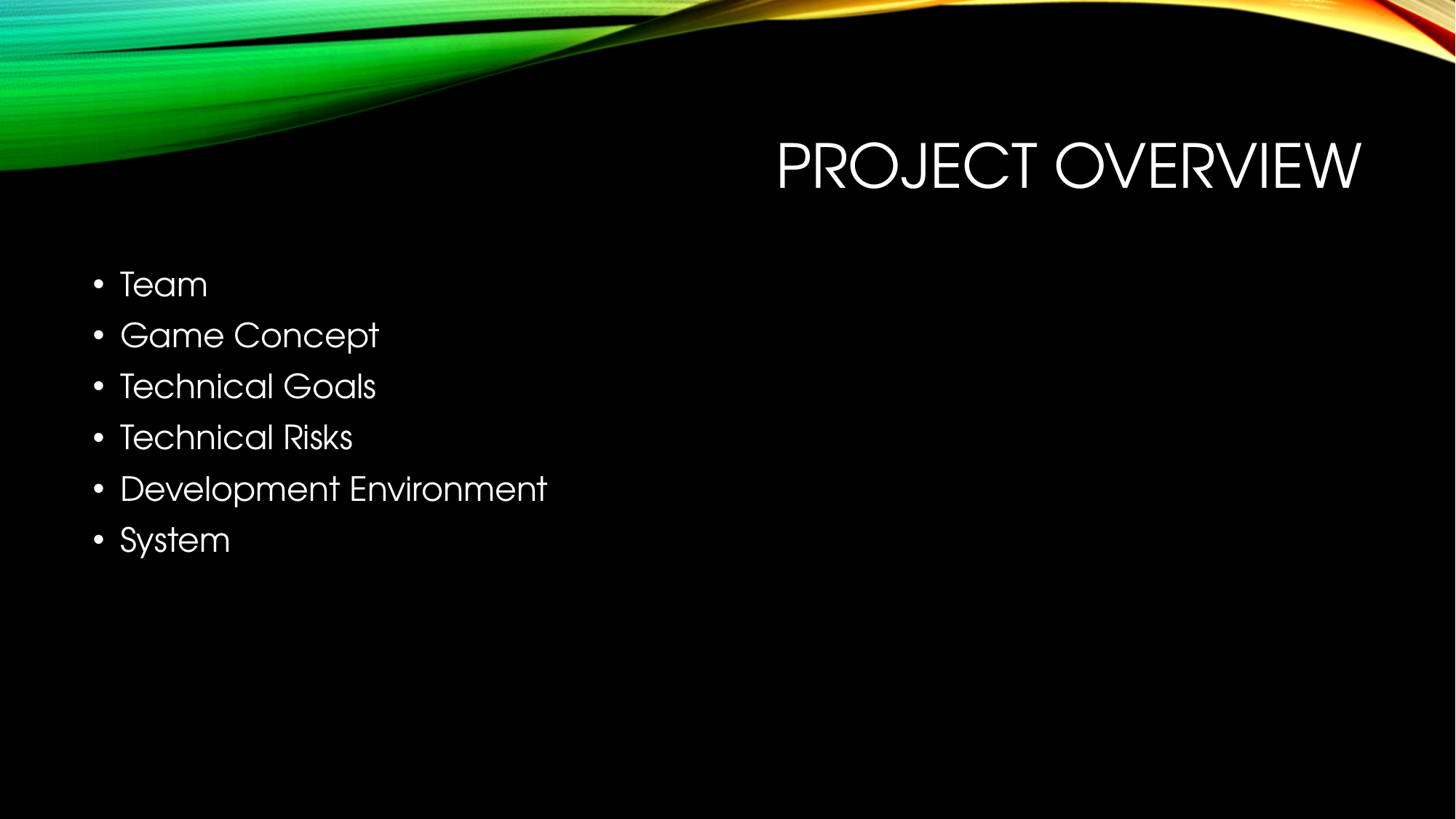

# Project Overview
Team
Game Concept
Technical Goals
Technical Risks
Development Environment
System